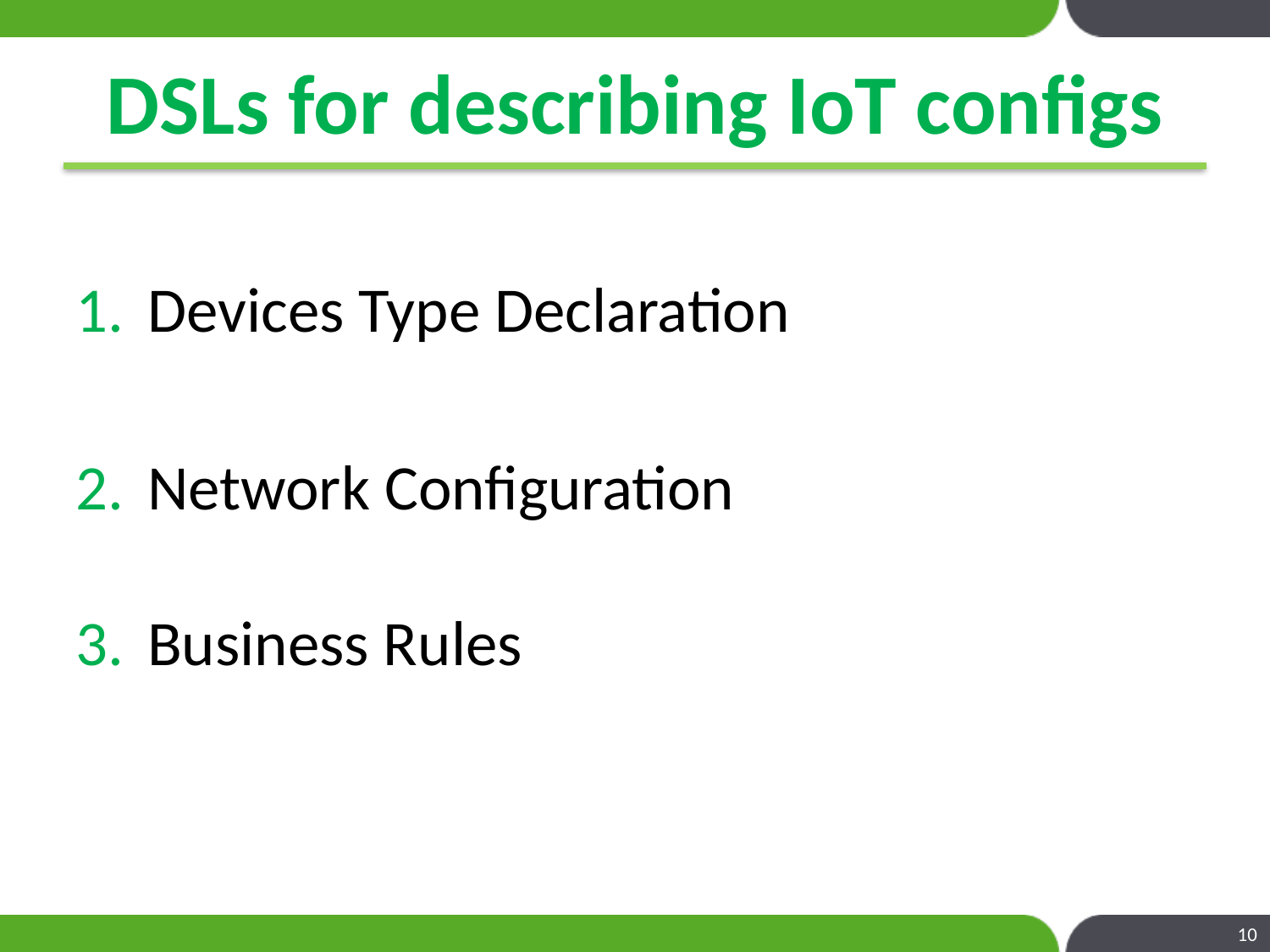

# Dsls for describing IoT configs

Devices Type Declaration

Network Configuration

Business Rules
10